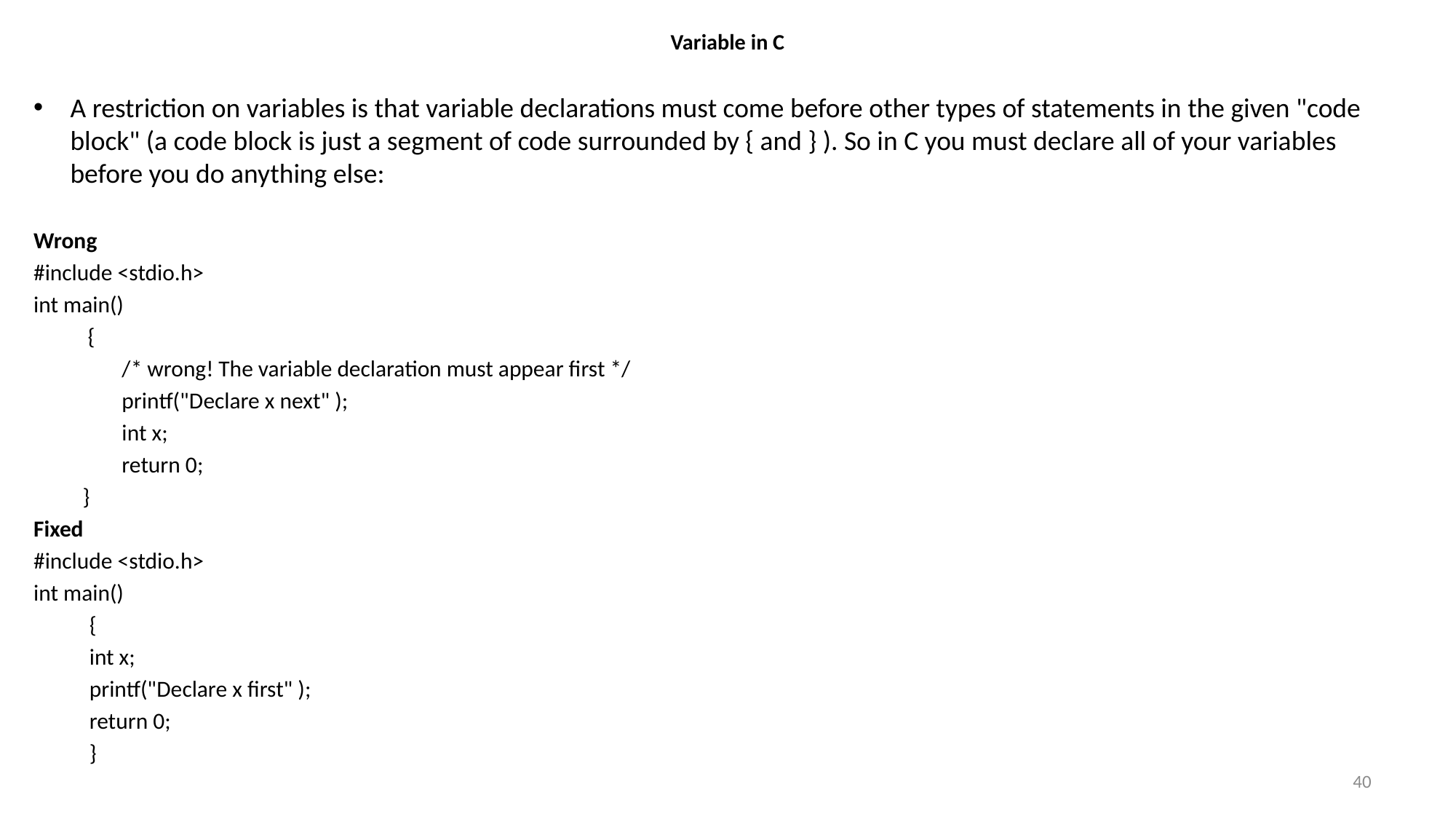

# Variable in C
A restriction on variables is that variable declarations must come before other types of statements in the given "code block" (a code block is just a segment of code surrounded by { and } ). So in C you must declare all of your variables before you do anything else:
Wrong
#include <stdio.h>
int main()
 {
	/* wrong! The variable declaration must appear first */
	printf("Declare x next" );
	int x;
	return 0;
}
Fixed
#include <stdio.h>
int main()
	{
		int x;
		printf("Declare x first" );
		return 0;
	}
40